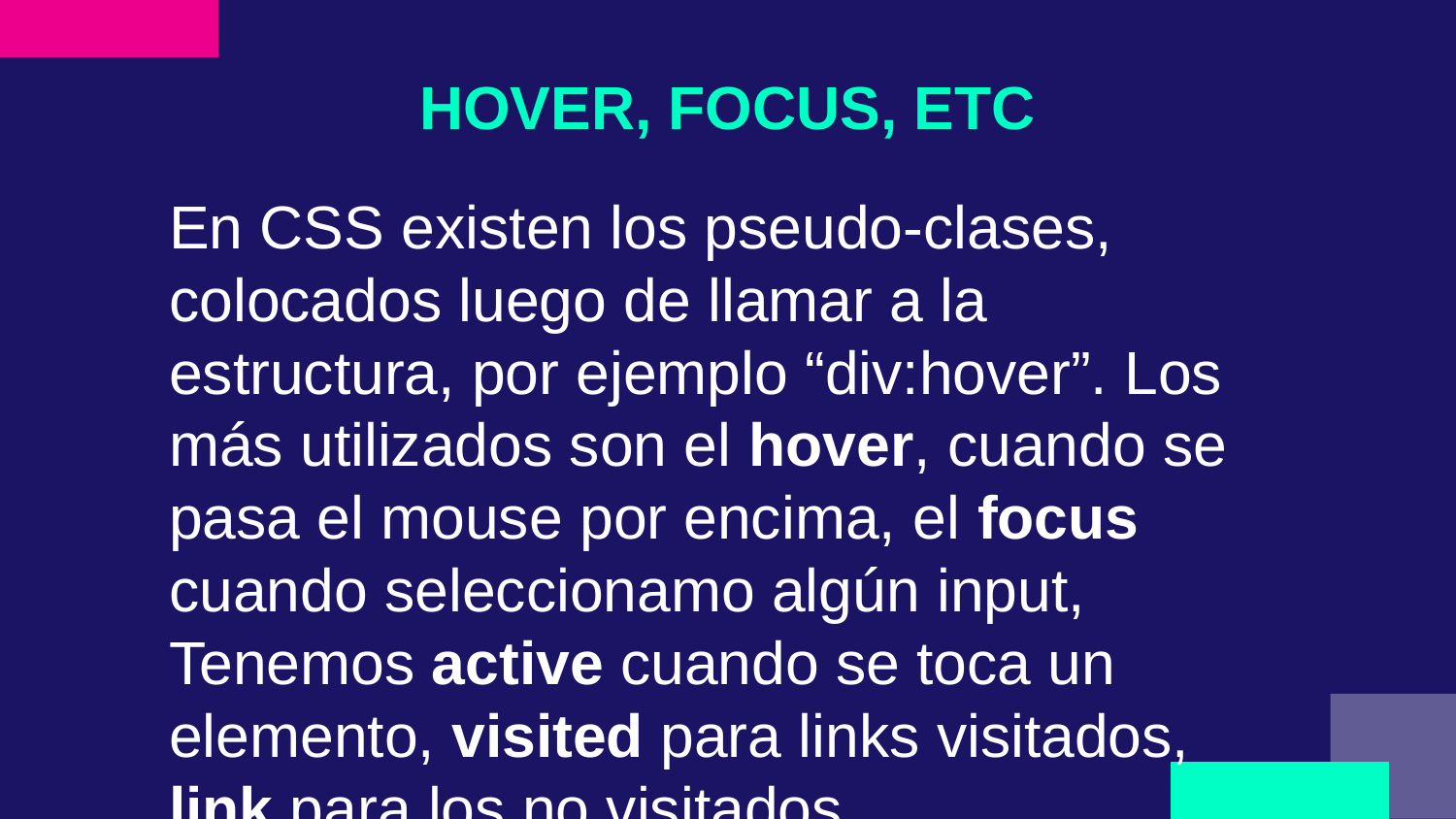

# HOVER, FOCUS, ETC
En CSS existen los pseudo-clases, colocados luego de llamar a la estructura, por ejemplo “div:hover”. Los más utilizados son el hover, cuando se pasa el mouse por encima, el focus cuando seleccionamo algún input, Tenemos active cuando se toca un elemento, visited para links visitados, link para los no visitados.